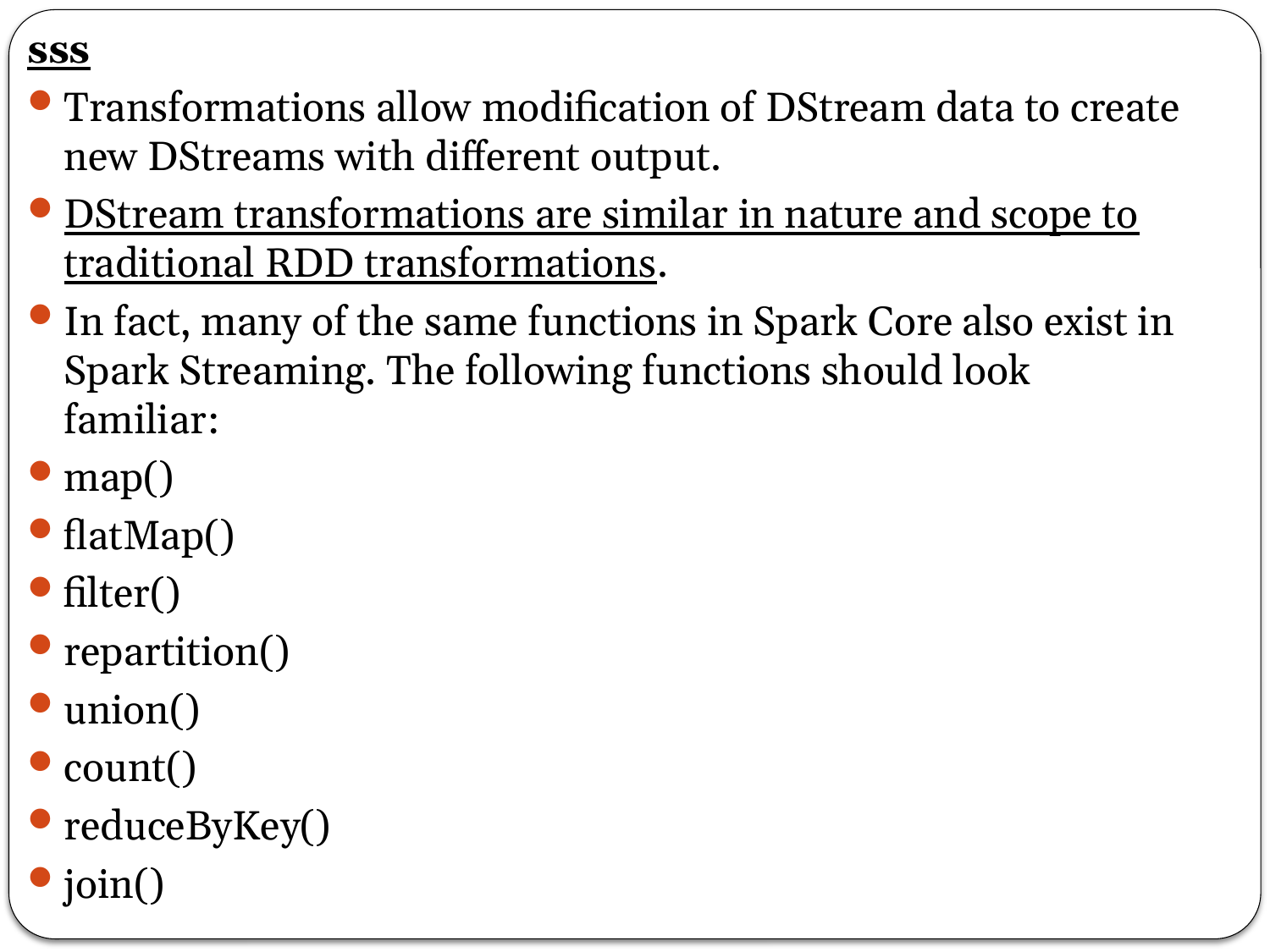

sss
Transformations allow modification of DStream data to create new DStreams with different output.
DStream transformations are similar in nature and scope to traditional RDD transformations.
In fact, many of the same functions in Spark Core also exist in Spark Streaming. The following functions should look familiar:
map()
flatMap()
filter()
repartition()
union()
count()
reduceByKey()
join()